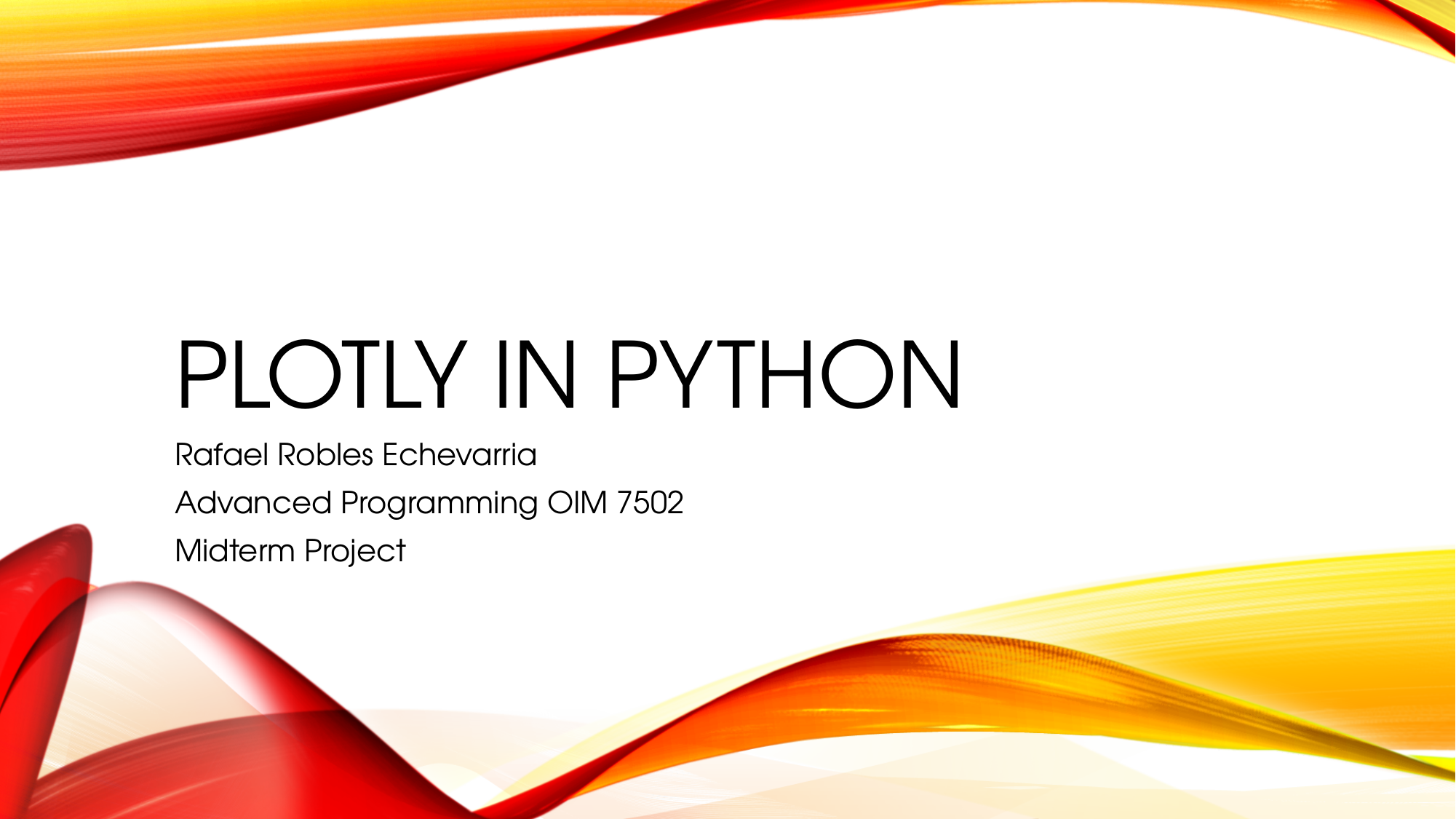

# Plotly in python
Rafael Robles Echevarria
Advanced Programming OIM 7502
Midterm Project